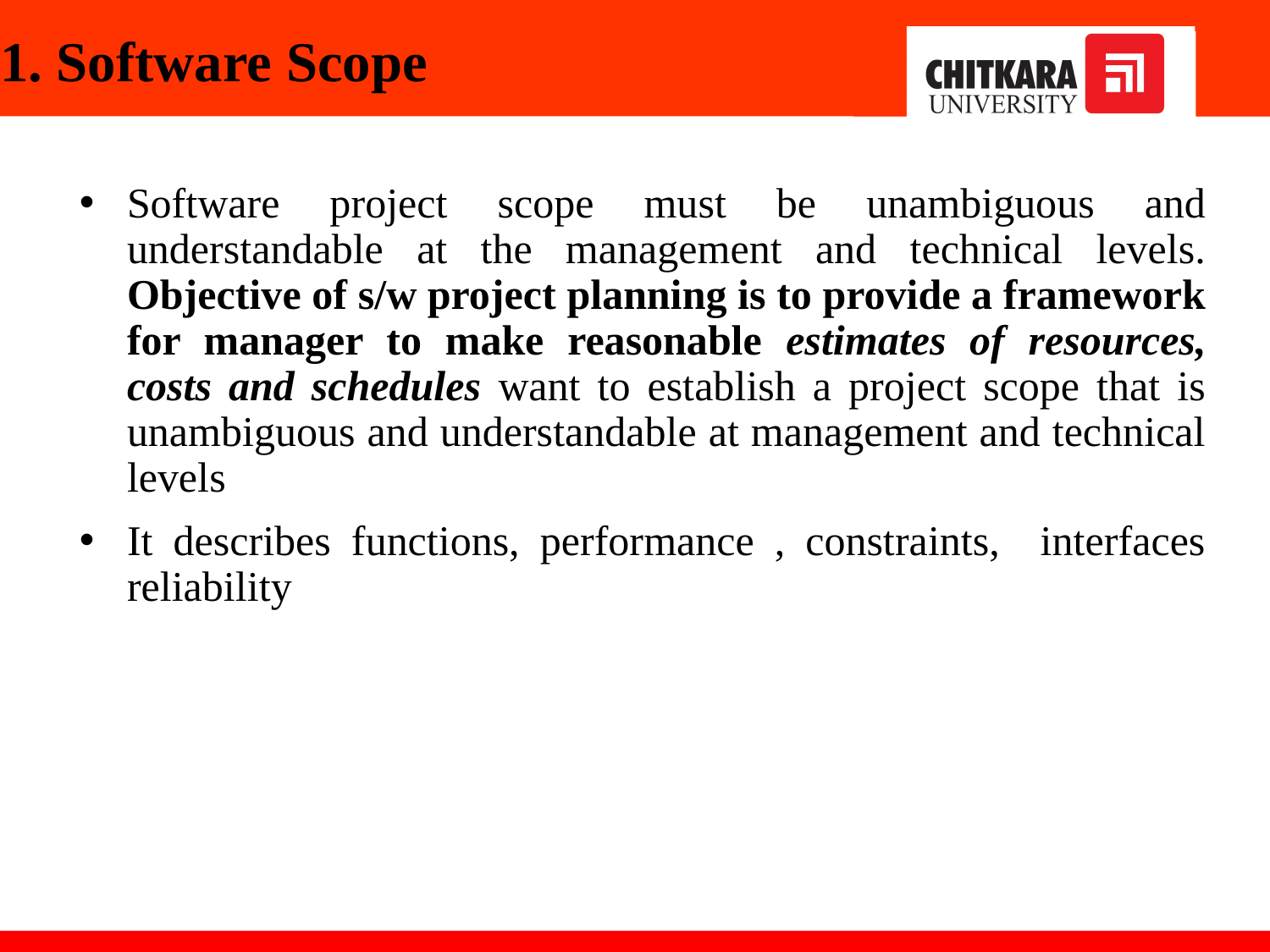

# 1. Software Scope
Software project scope must be unambiguous and understandable at the management and technical levels. Objective of s/w project planning is to provide a framework for manager to make reasonable estimates of resources, costs and schedules want to establish a project scope that is unambiguous and understandable at management and technical levels
It describes functions, performance , constraints,  interfaces reliability